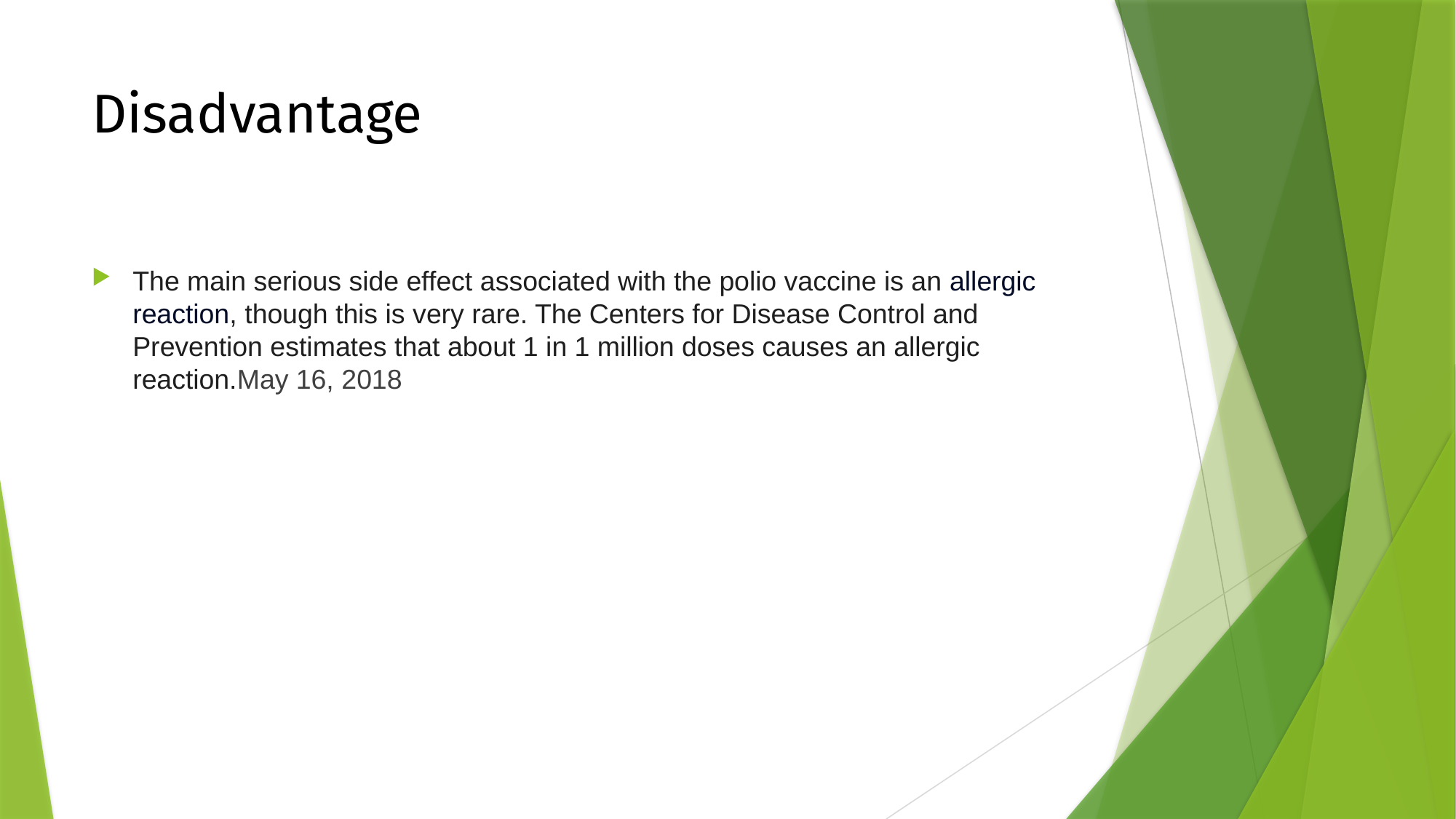

# Disadvantage
The main serious side effect associated with the polio vaccine is an allergic reaction, though this is very rare. The Centers for Disease Control and Prevention estimates that about 1 in 1 million doses causes an allergic reaction.May 16, 2018